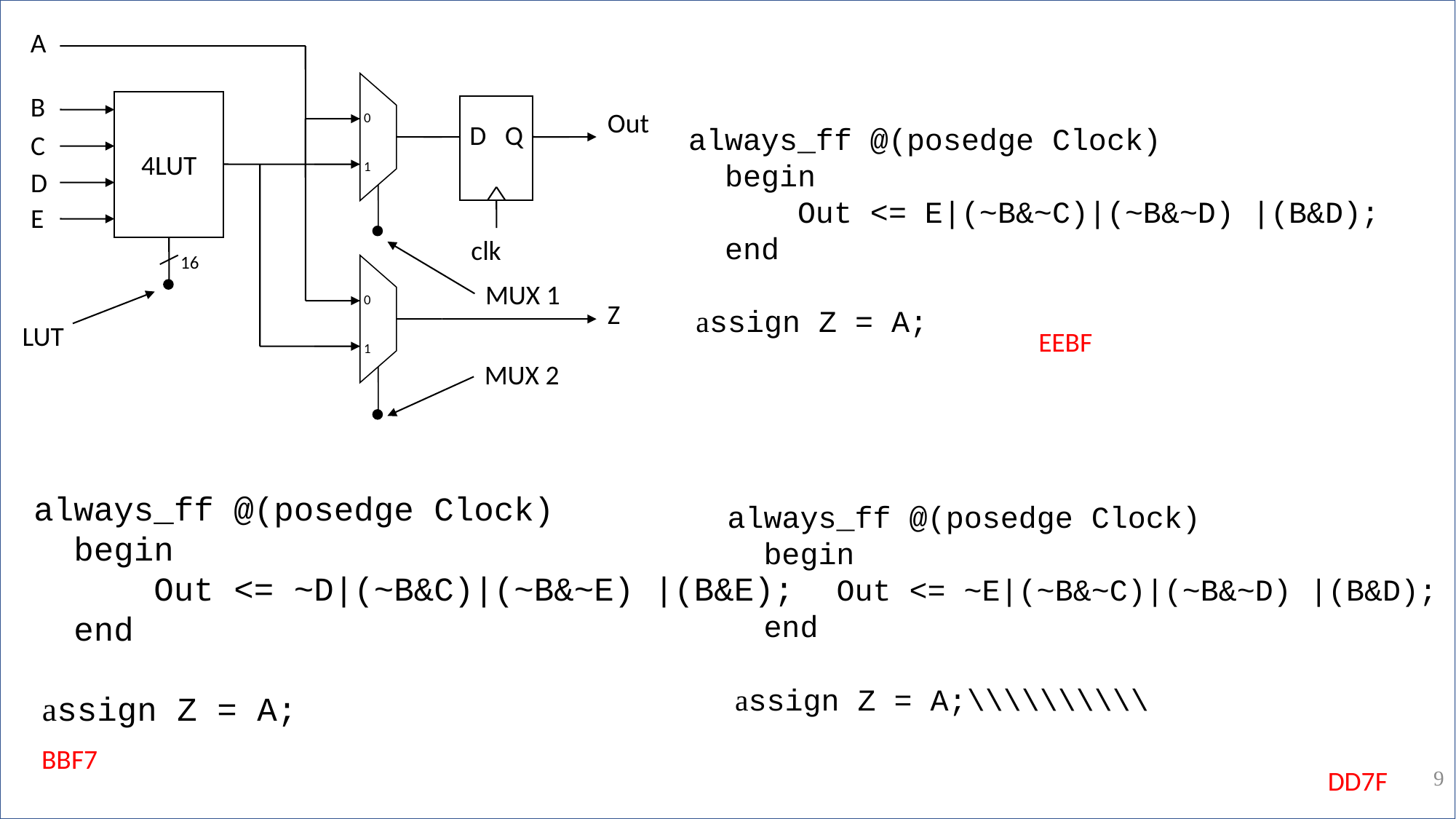

A

0

1

B
4LUT

D   Q

Out

always_ff @(posedge Clock)
  begin
      Out <= E|(~B&~C)|(~B&~D) |(B&D);
  end

 assign Z = A;

C

D

E

clk

16

0

1

MUX 1

Z

LUT

EEBF

MUX 2

always_ff @(posedge Clock)
  begin
      Out <= ~D|(~B&C)|(~B&~E) |(B&E);
  end

 assign Z = A;
always_ff @(posedge Clock)
  begin
      Out <= ~E|(~B&~C)|(~B&~D) |(B&D);
  end

 assign Z = A;\\\\\\\\\\
BBF7
DD7F
9